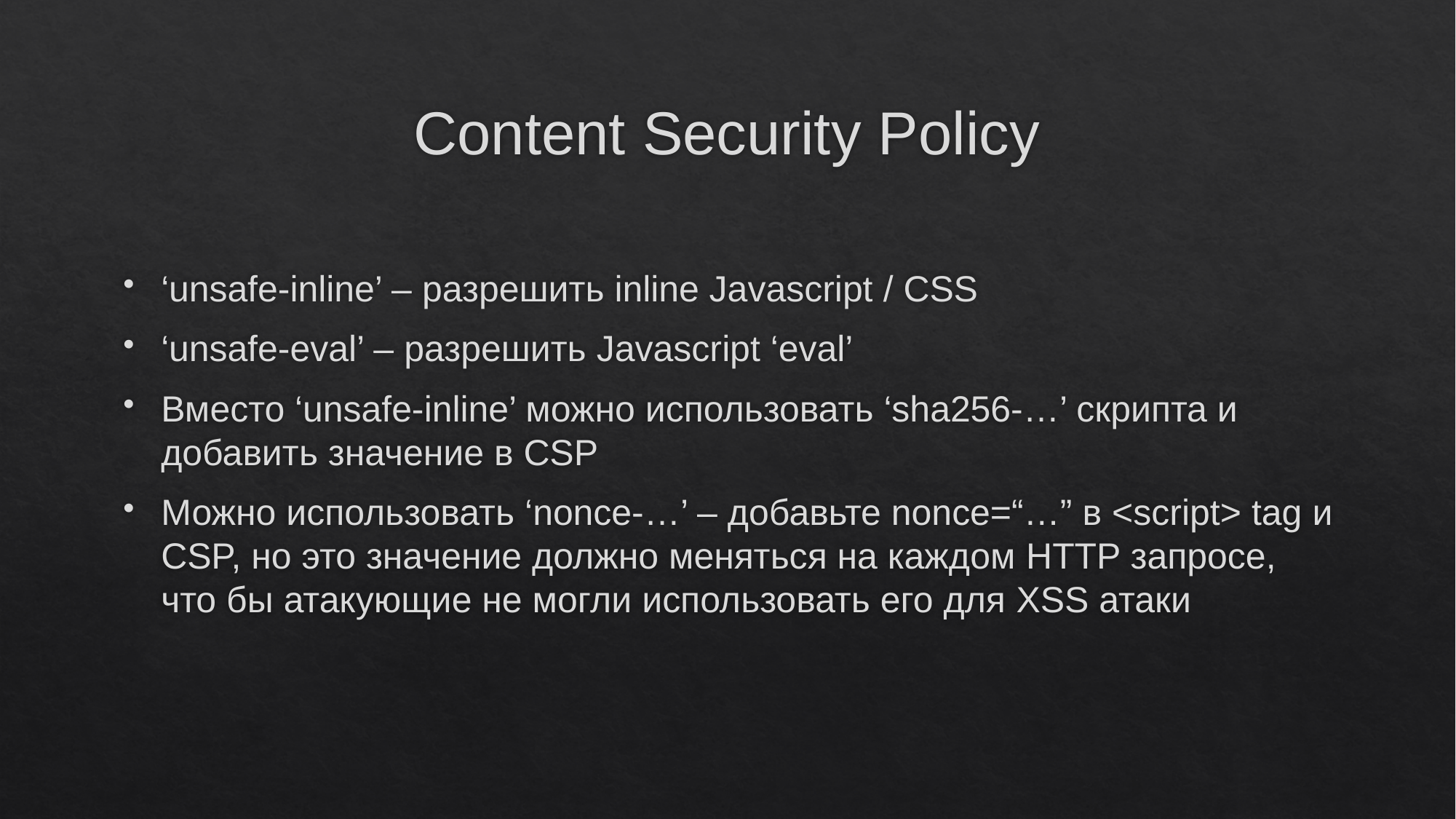

# Content Security Policy
‘unsafe-inline’ – разрешить inline Javascript / CSS
‘unsafe-eval’ – разрешить Javascript ‘eval’
Вместо ‘unsafe-inline’ можно использовать ‘sha256-…’ скрипта и добавить значение в CSP
Можно использовать ‘nonce-…’ – добавьте nonce=“…” в <script> tag и CSP, но это значение должно меняться на каждом HTTP запросе, что бы атакующие не могли использовать его для XSS атаки